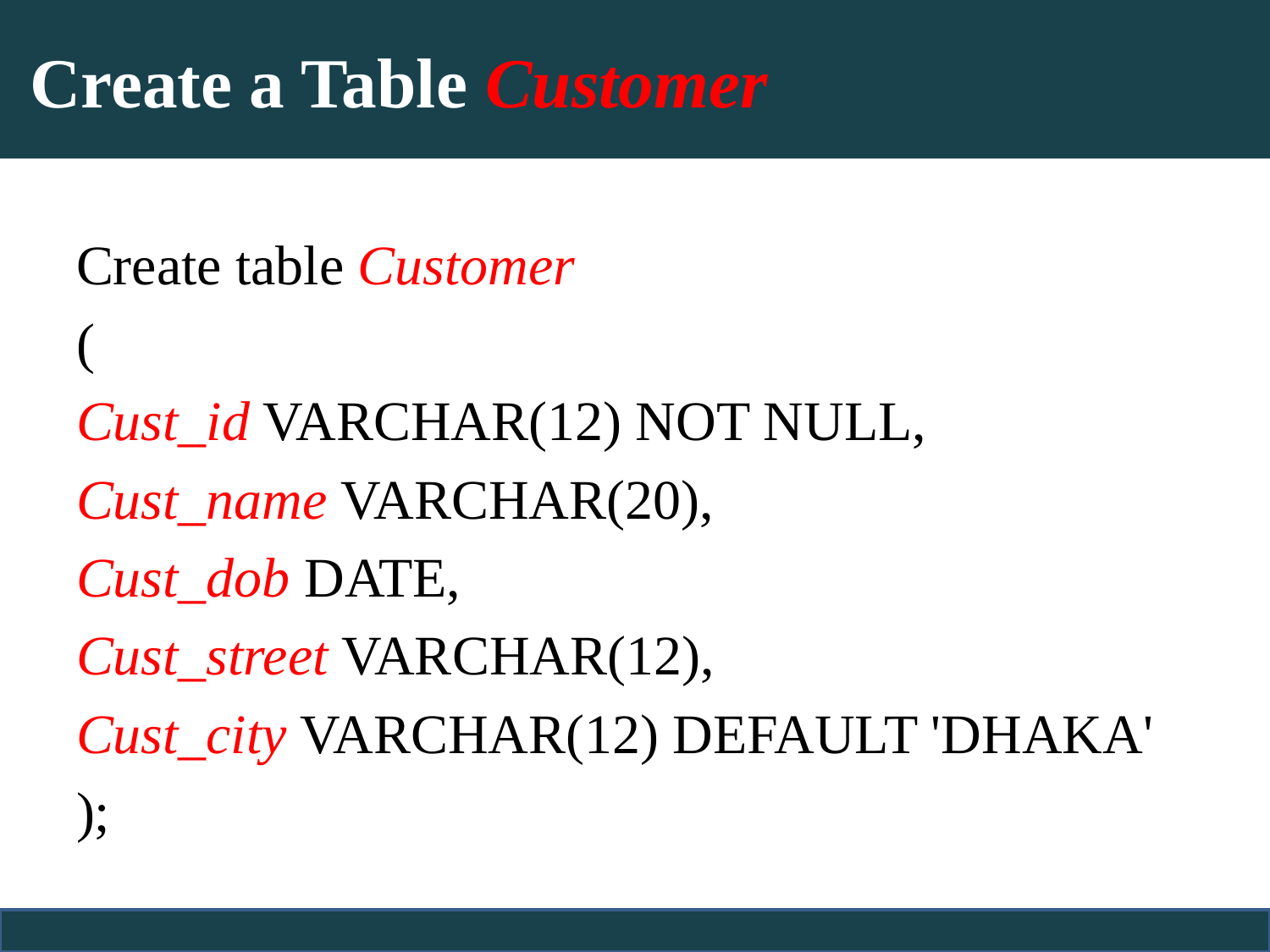

# Create a Table Customer
Create table Customer
(
Cust_id VARCHAR(12) NOT NULL,
Cust_name VARCHAR(20),
Cust_dob DATE,
Cust_street VARCHAR(12),
Cust_city VARCHAR(12) DEFAULT 'DHAKA'
);